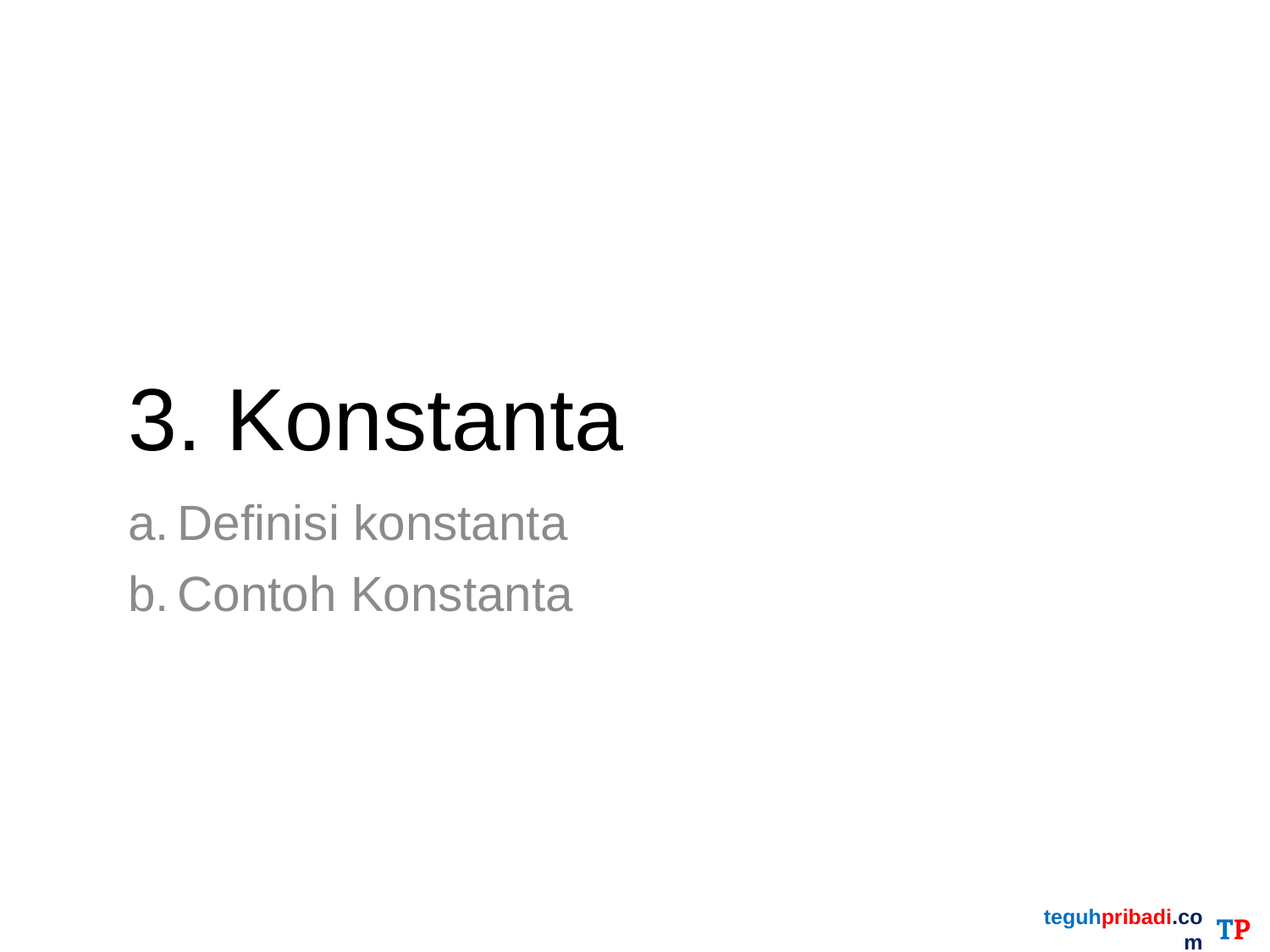

# 3. Konstanta
Definisi konstanta
Contoh Konstanta